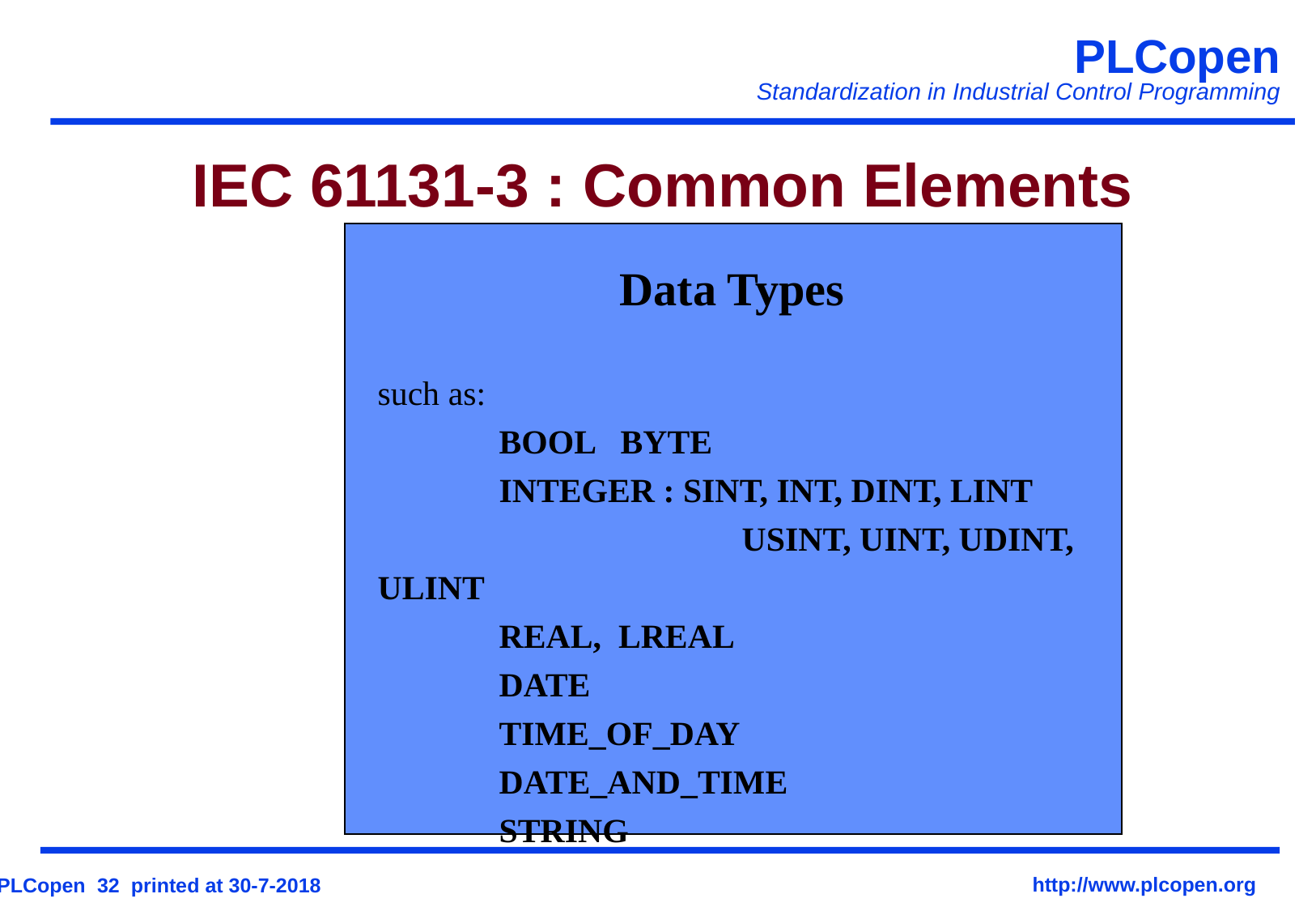

# IEC 61131-3 : Common Elements

Data Types

such as:
	BOOL	BYTE
	INTEGER : SINT, INT, DINT, LINT
			USINT, UINT, UDINT, ULINT
	REAL,  LREAL
	DATE
	TIME_OF_DAY
	DATE_AND_TIME
	STRING